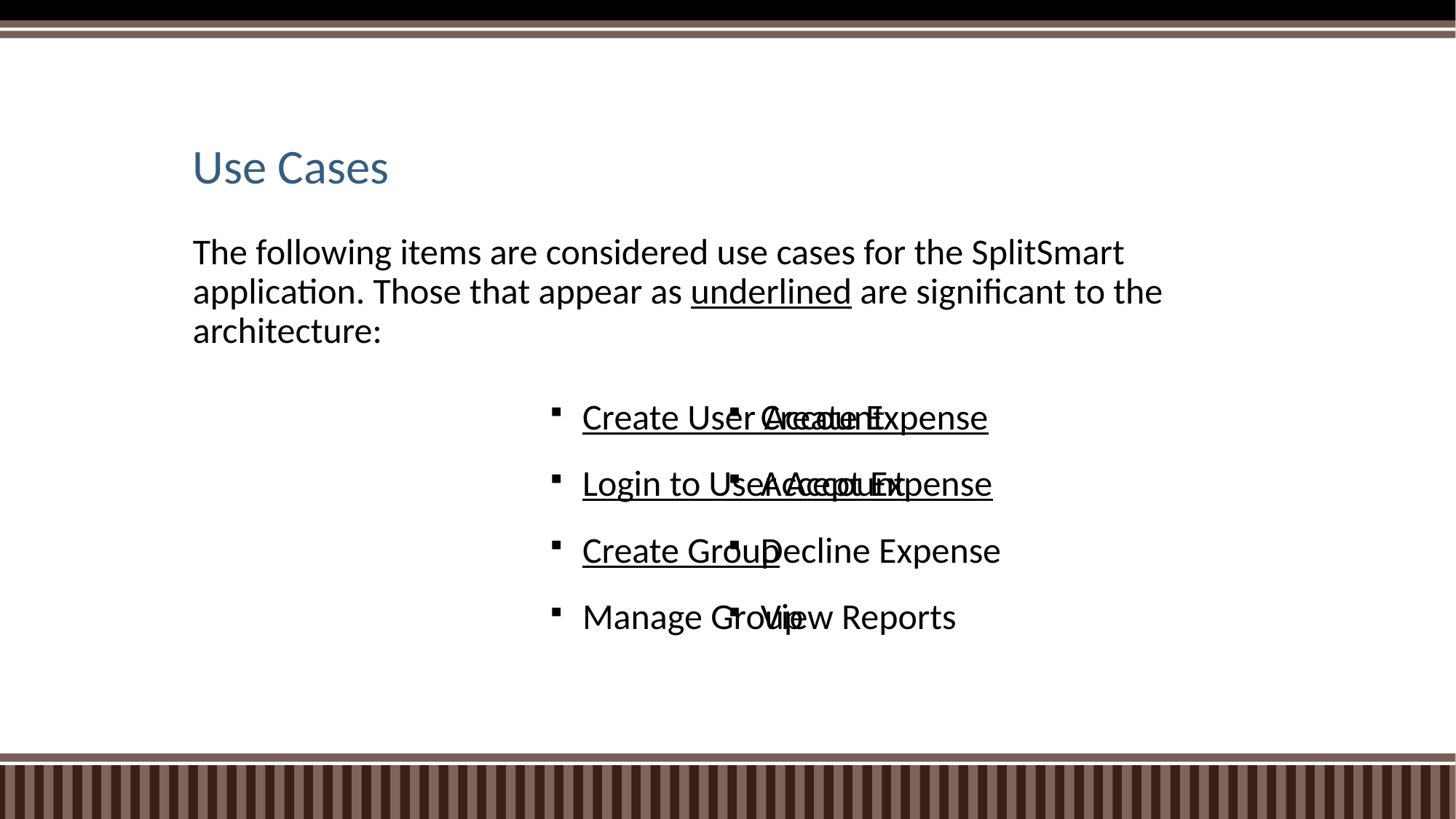

# Use Cases
The following items are considered use cases for the SplitSmart application. Those that appear as underlined are significant to the architecture:

Create User Account
Login to User Account
Create Group
Manage Group
Create Expense
Accept Expense
Decline Expense
View Reports